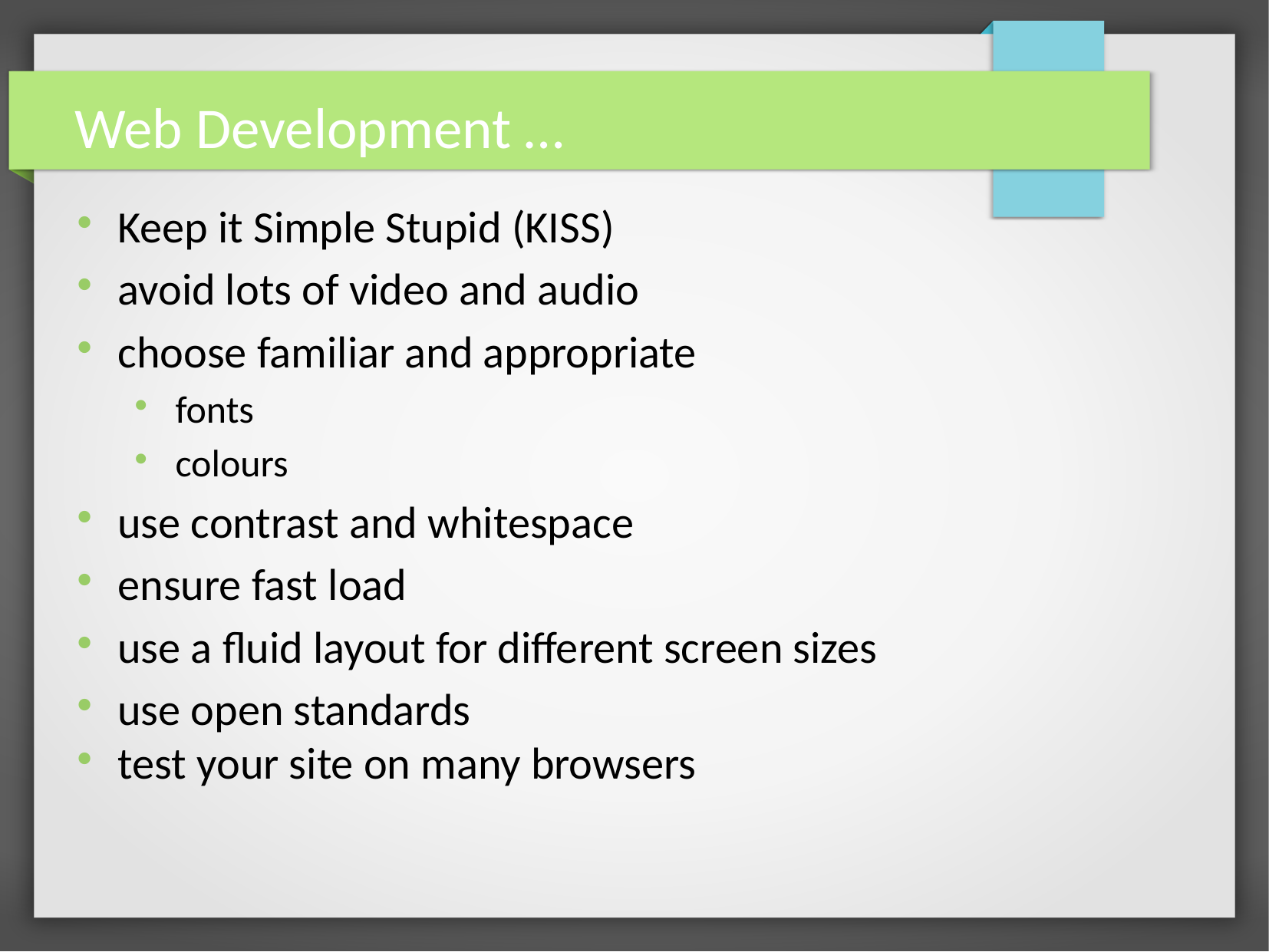

Web Development …
Keep it Simple Stupid (KISS)
avoid lots of video and audio
choose familiar and appropriate
fonts
colours
use contrast and whitespace
ensure fast load
use a fluid layout for different screen sizes
use open standards
test your site on many browsers